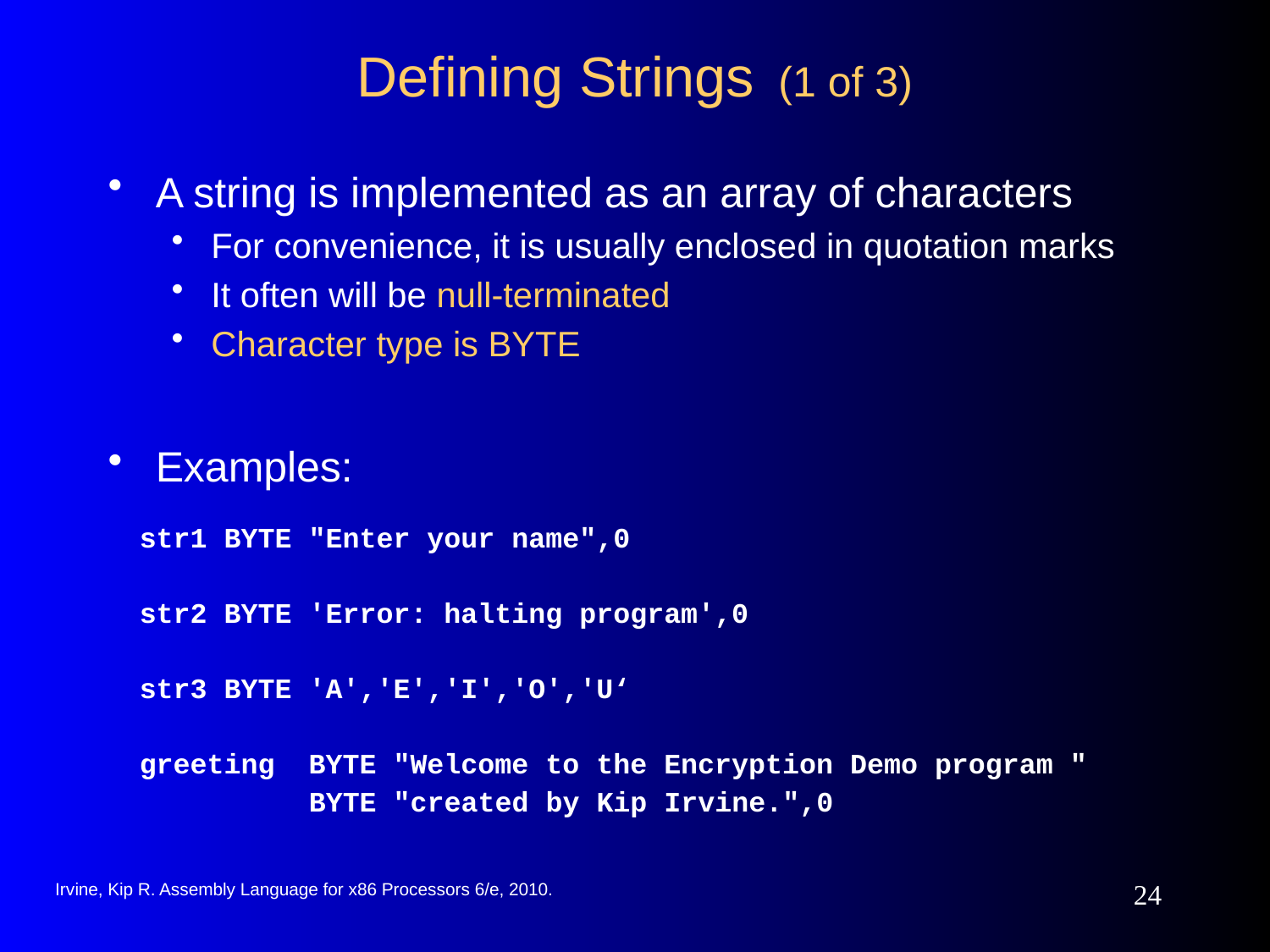

# Defining Strings  (1 of 3)
A string is implemented as an array of characters
For convenience, it is usually enclosed in quotation marks
It often will be null-terminated
Character type is BYTE

Examples:
str1 BYTE "Enter your name",0

str2 BYTE 'Error: halting program',0

str3 BYTE 'A','E','I','O','U‘

greeting  BYTE "Welcome to the Encryption Demo program "
          BYTE "created by Kip Irvine.",0
Irvine, Kip R. Assembly Language for x86 Processors 6/e, 2010.
24